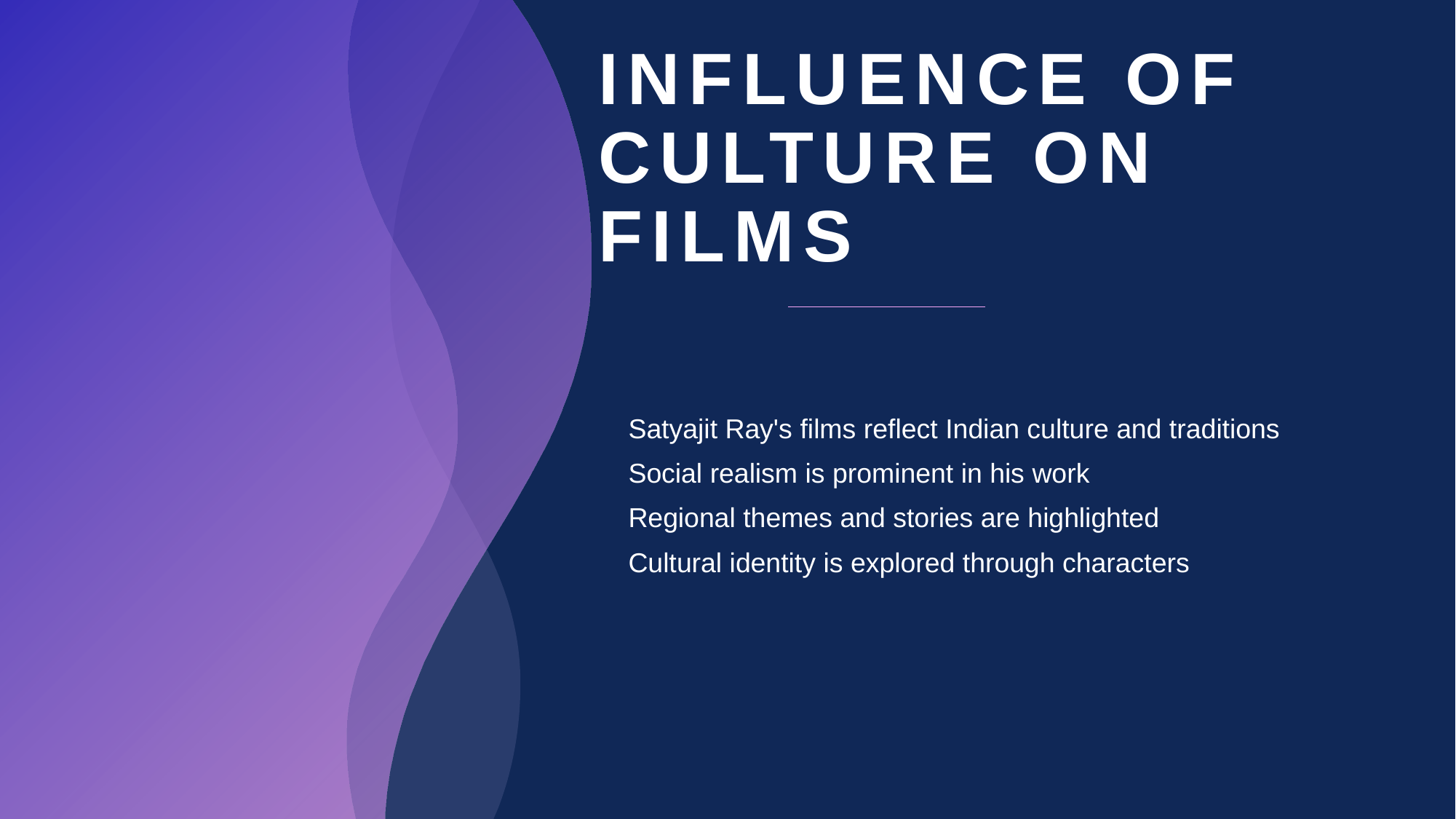

# Influence of Culture on Films
Satyajit Ray's films reflect Indian culture and traditions
Social realism is prominent in his work
Regional themes and stories are highlighted
Cultural identity is explored through characters